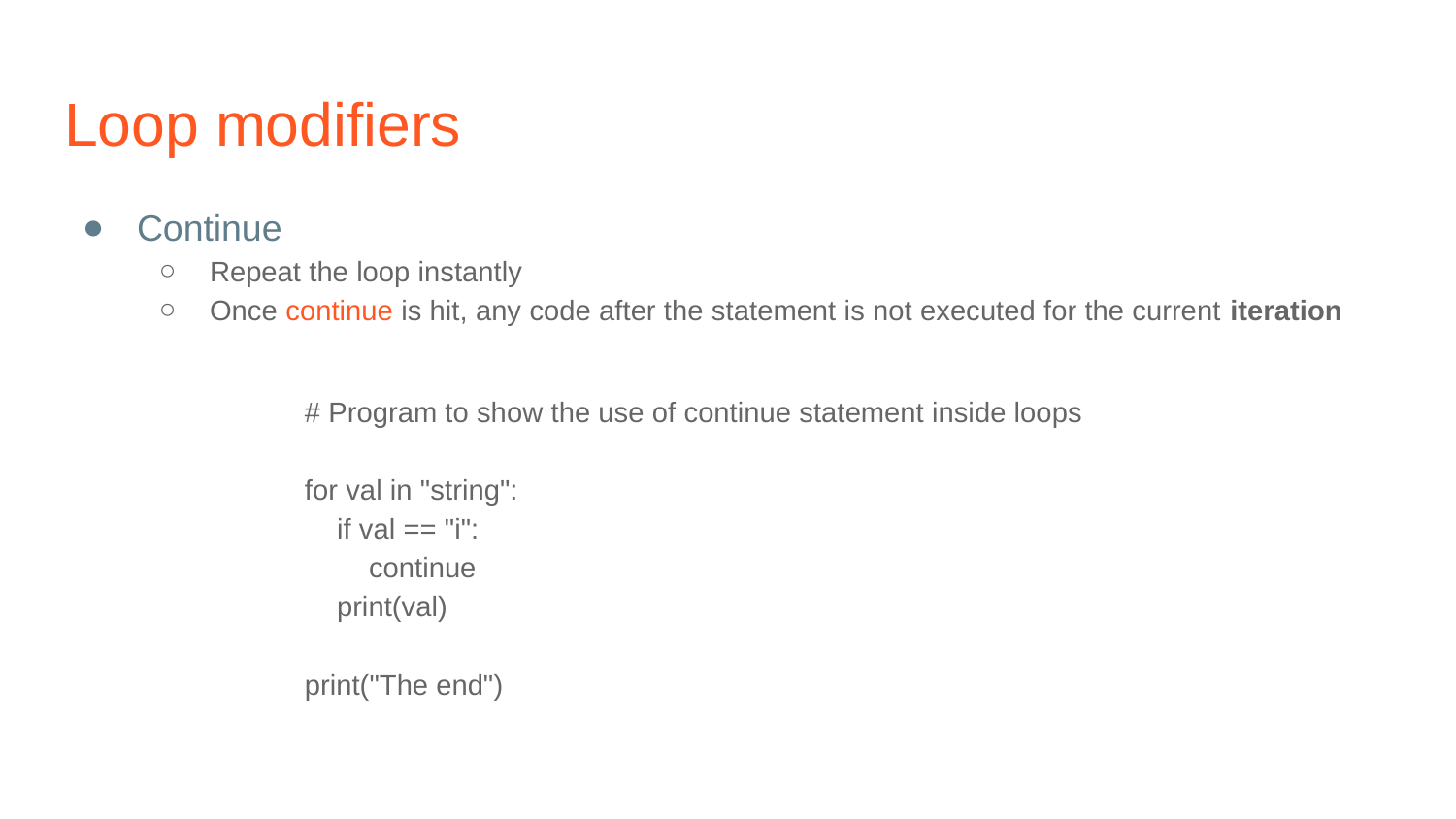

# Loop modifiers
Continue
Repeat the loop instantly
Once continue is hit, any code after the statement is not executed for the current iteration

# Program to show the use of continue statement inside loops

for val in "string":
    if val == "i":
        continue
    print(val)

print("The end")